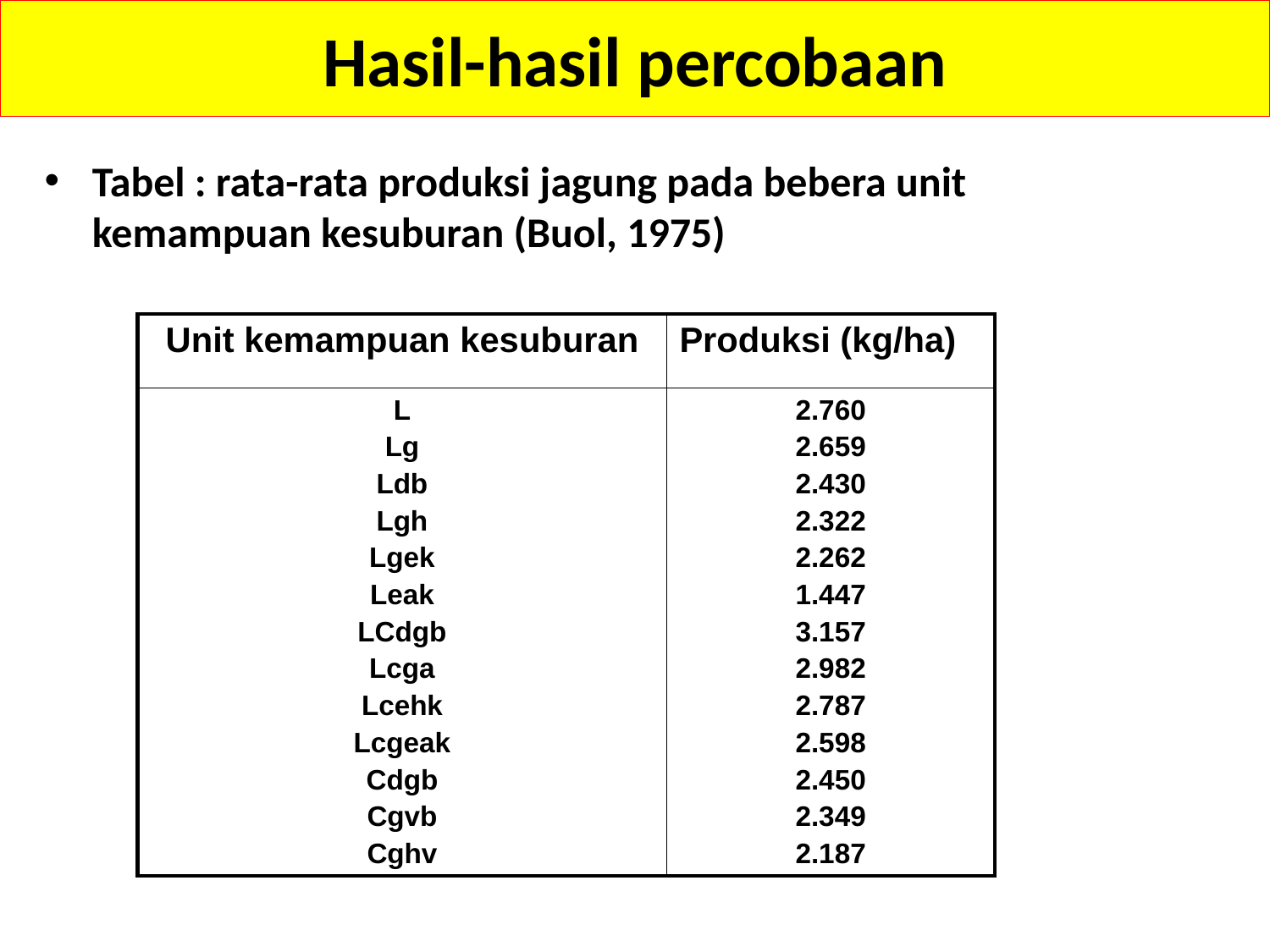

# Hasil-hasil percobaan
Tabel : rata-rata produksi jagung pada bebera unit kemampuan kesuburan (Buol, 1975)

| Unit kemampuan kesuburan | Produksi (kg/ha) |
| --- | --- |
| L Lg Ldb Lgh Lgek Leak LCdgb Lcga Lcehk Lcgeak Cdgb Cgvb Cghv | 2.760 2.659 2.430 2.322 2.262 1.447 3.157 2.982 2.787 2.598 2.450 2.349 2.187 |